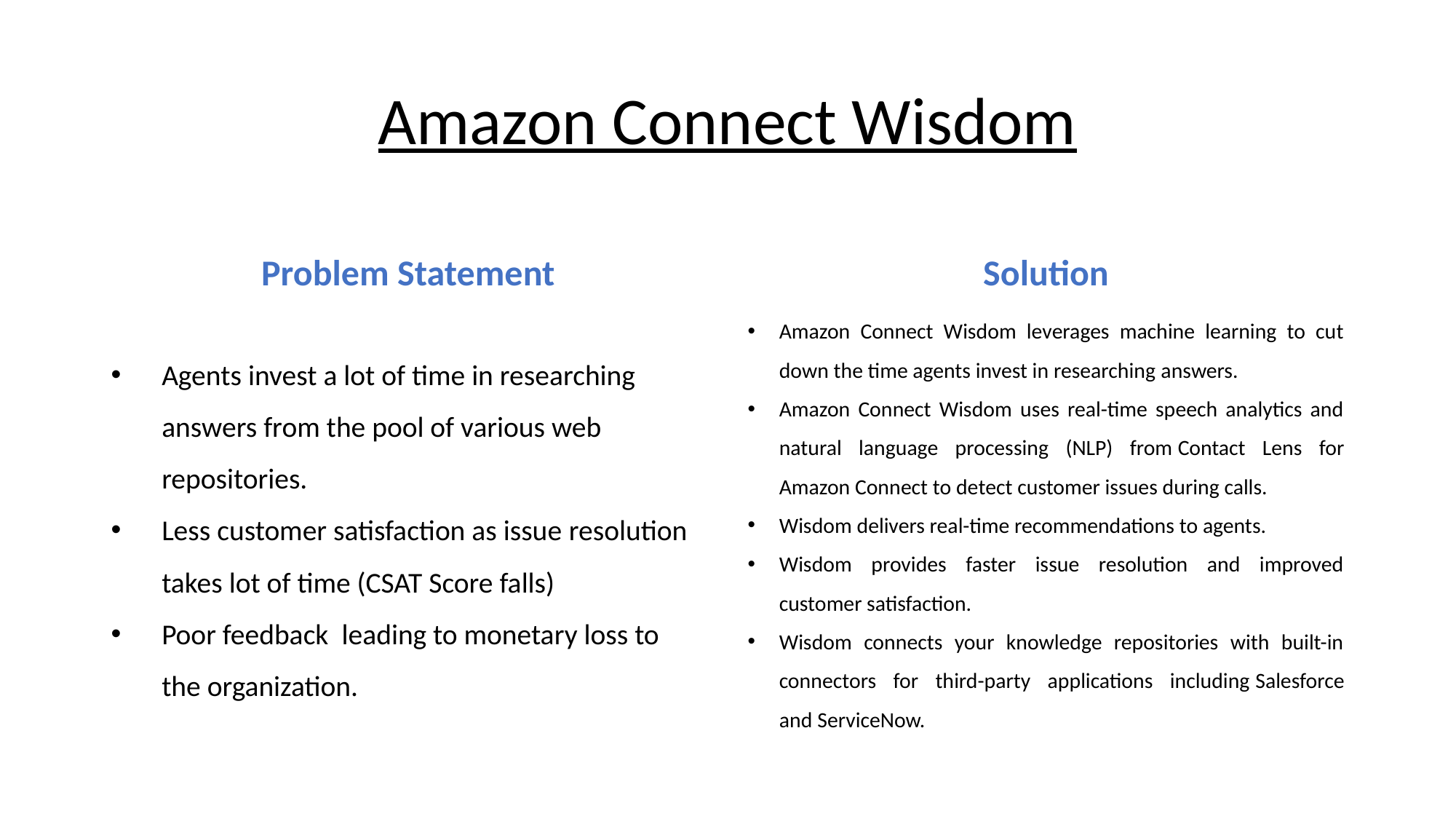

# Amazon Connect Wisdom

Problem Statement
Solution

Agents invest a lot of time in researching answers from the pool of various web repositories.
Less customer satisfaction as issue resolution takes lot of time (CSAT Score falls)
Poor feedback  leading to monetary loss to the organization.
Amazon Connect Wisdom leverages machine learning to cut down the time agents invest in researching answers.
Amazon Connect Wisdom uses real-time speech analytics and natural language processing (NLP) from Contact Lens for Amazon Connect to detect customer issues during calls.
Wisdom delivers real-time recommendations to agents.
Wisdom provides faster issue resolution and improved customer satisfaction.
Wisdom connects your knowledge repositories with built-in connectors for third-party applications including Salesforce and ServiceNow.